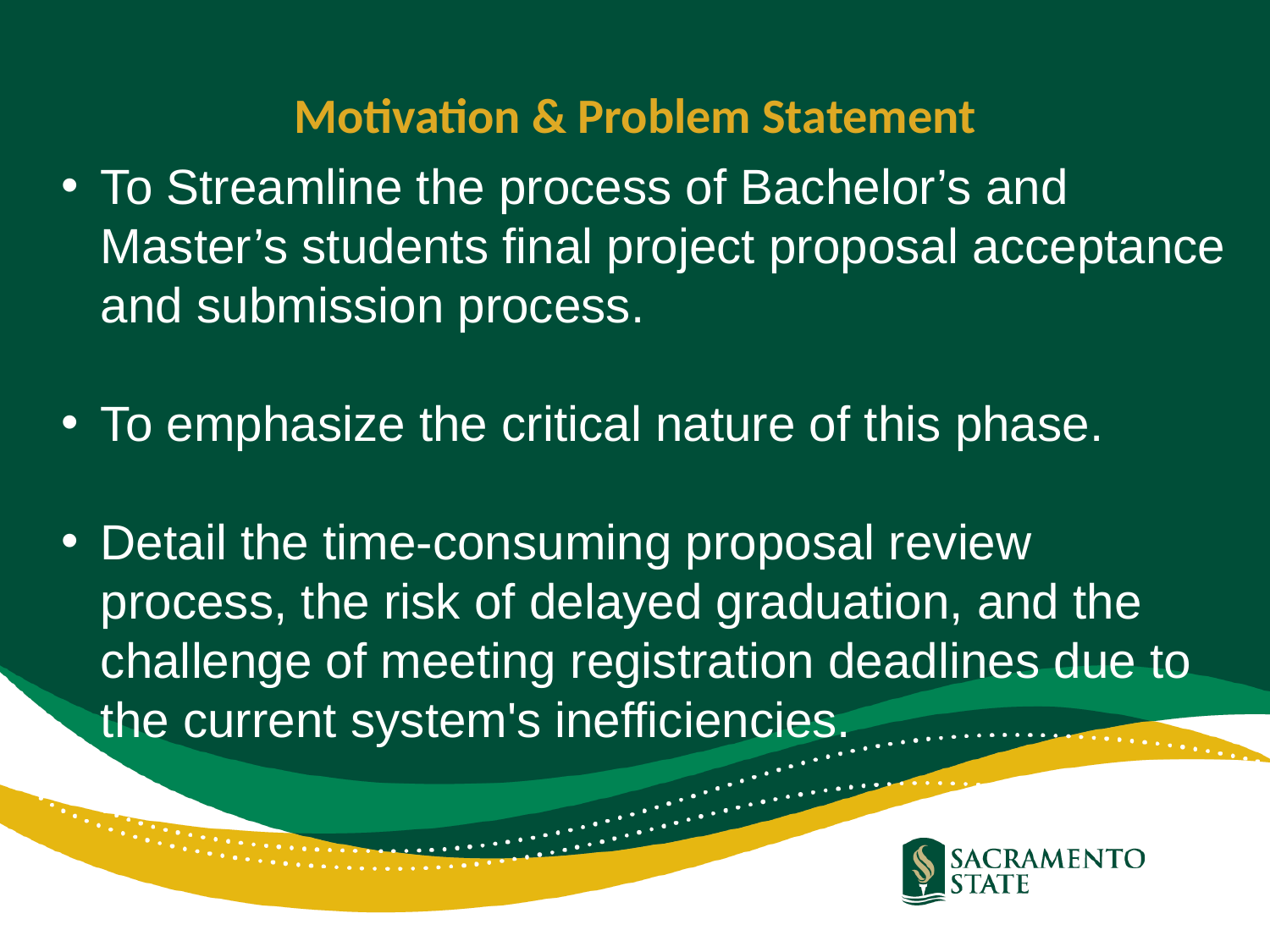

Motivation & Problem Statement
To Streamline the process of Bachelor’s and Master’s students final project proposal acceptance and submission process.

To emphasize the critical nature of this phase.

Detail the time-consuming proposal review process, the risk of delayed graduation, and the challenge of meeting registration deadlines due to the current system's inefficiencies.